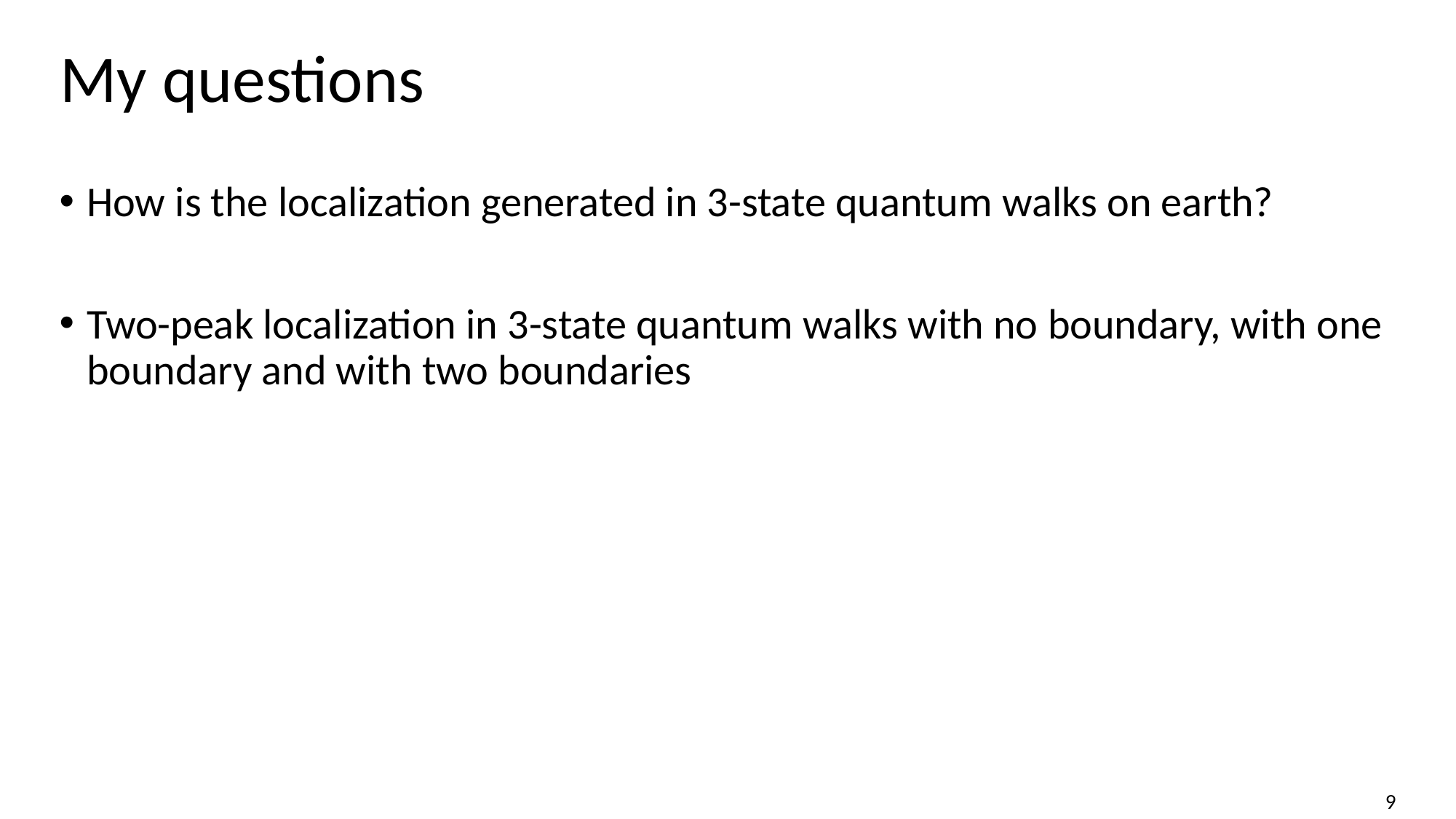

# My questions
How is the localization generated in 3-state quantum walks on earth?

Two-peak localization in 3-state quantum walks with no boundary, with one boundary and with two boundaries